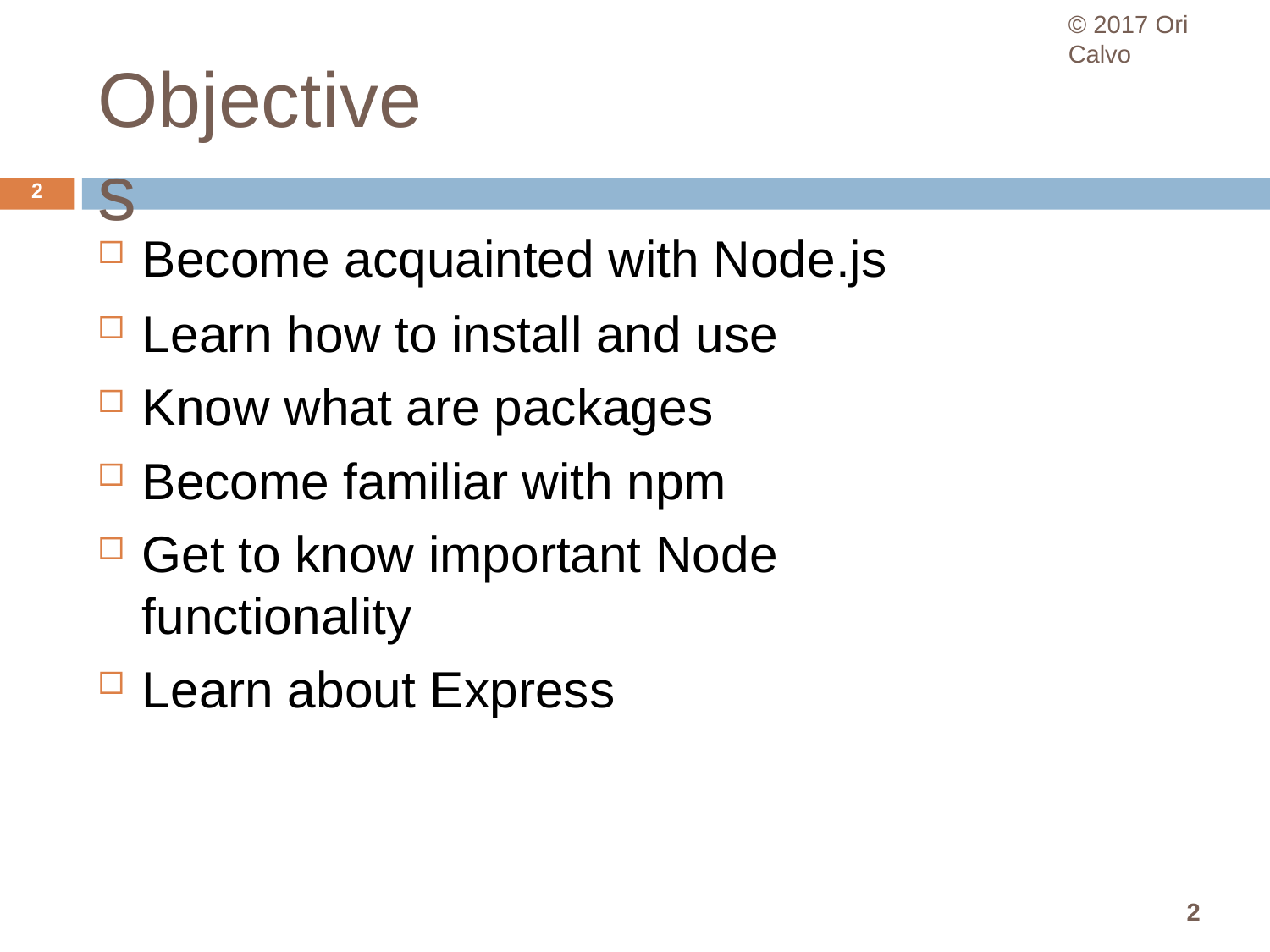

© 2017 Ori Calvo
# Objectives
2
Become acquainted with Node.js
Learn how to install and use
Know what are packages
Become familiar with npm
Get to know important Node functionality
Learn about Express
2